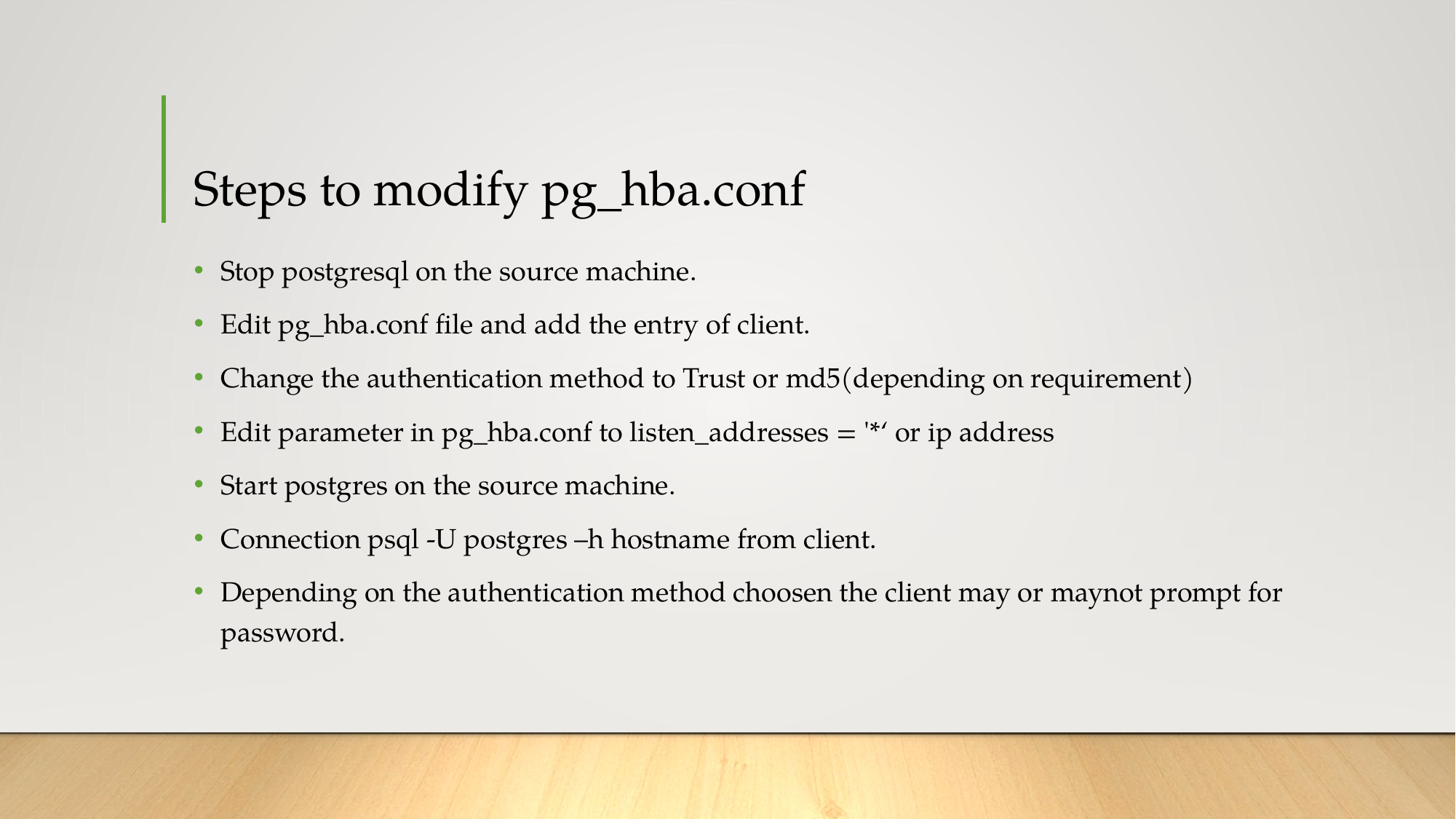

# Steps to modify pg_hba.conf
Stop postgresql on the source machine.
Edit pg_hba.conf file and add the entry of client.
Change the authentication method to Trust or md5(depending on requirement)
Edit parameter in pg_hba.conf to listen_addresses = '*‘ or ip address
Start postgres on the source machine.
Connection psql -U postgres –h hostname from client.
Depending on the authentication method choosen the client may or maynot prompt for password.